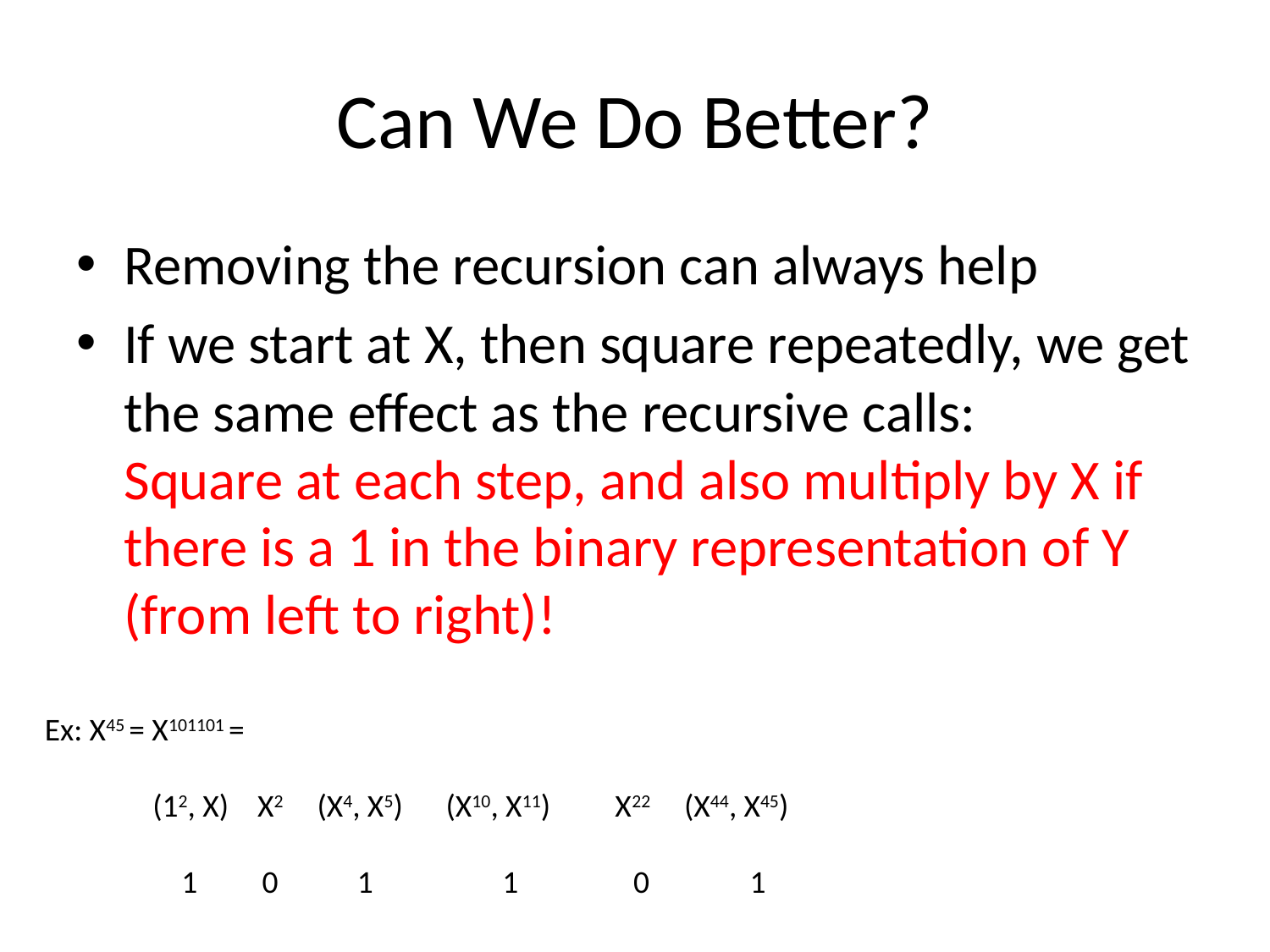

# Can We Do Better?
Removing the recursion can always help
If we start at X, then square repeatedly, we get the same effect as the recursive calls:
Square at each step, and also multiply by X if there is a 1 in the binary representation of Y (from left to right)!
Ex: X45 = X101101 =

               (12, X)    X2        (X4, X5)      (X10, X11)         X22        (X44, X45)

                   1         0           1                  1                0              1